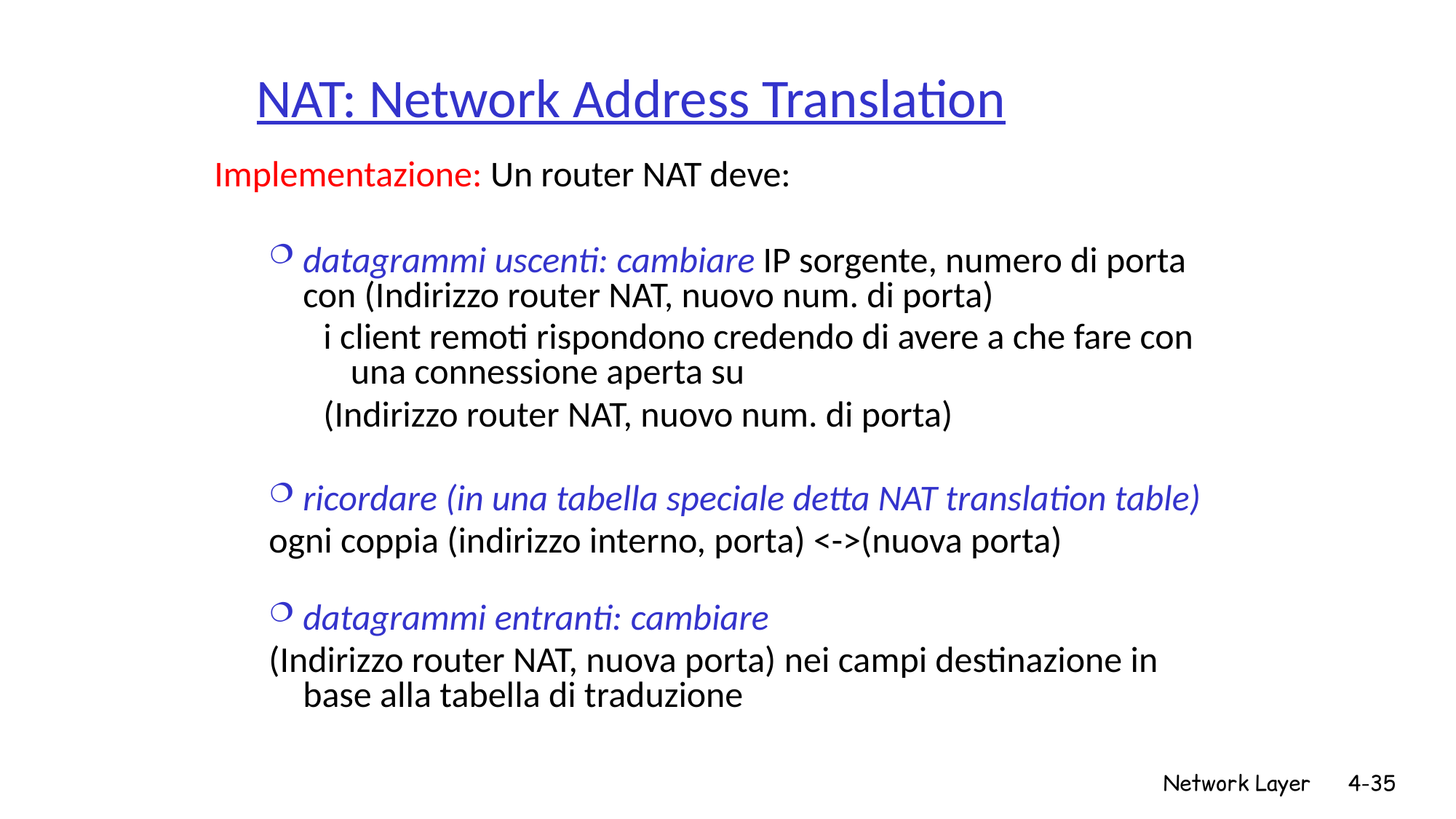

# NAT: Network Address Translation
Implementazione: Un router NAT deve:
datagrammi uscenti: cambiare IP sorgente, numero di porta con (Indirizzo router NAT, nuovo num. di porta)
i client remoti rispondono credendo di avere a che fare con una connessione aperta su
(Indirizzo router NAT, nuovo num. di porta)

ricordare (in una tabella speciale detta NAT translation table)
ogni coppia (indirizzo interno, porta) <->(nuova porta)
datagrammi entranti: cambiare
(Indirizzo router NAT, nuova porta) nei campi destinazione in base alla tabella di traduzione

Network Layer
4-35